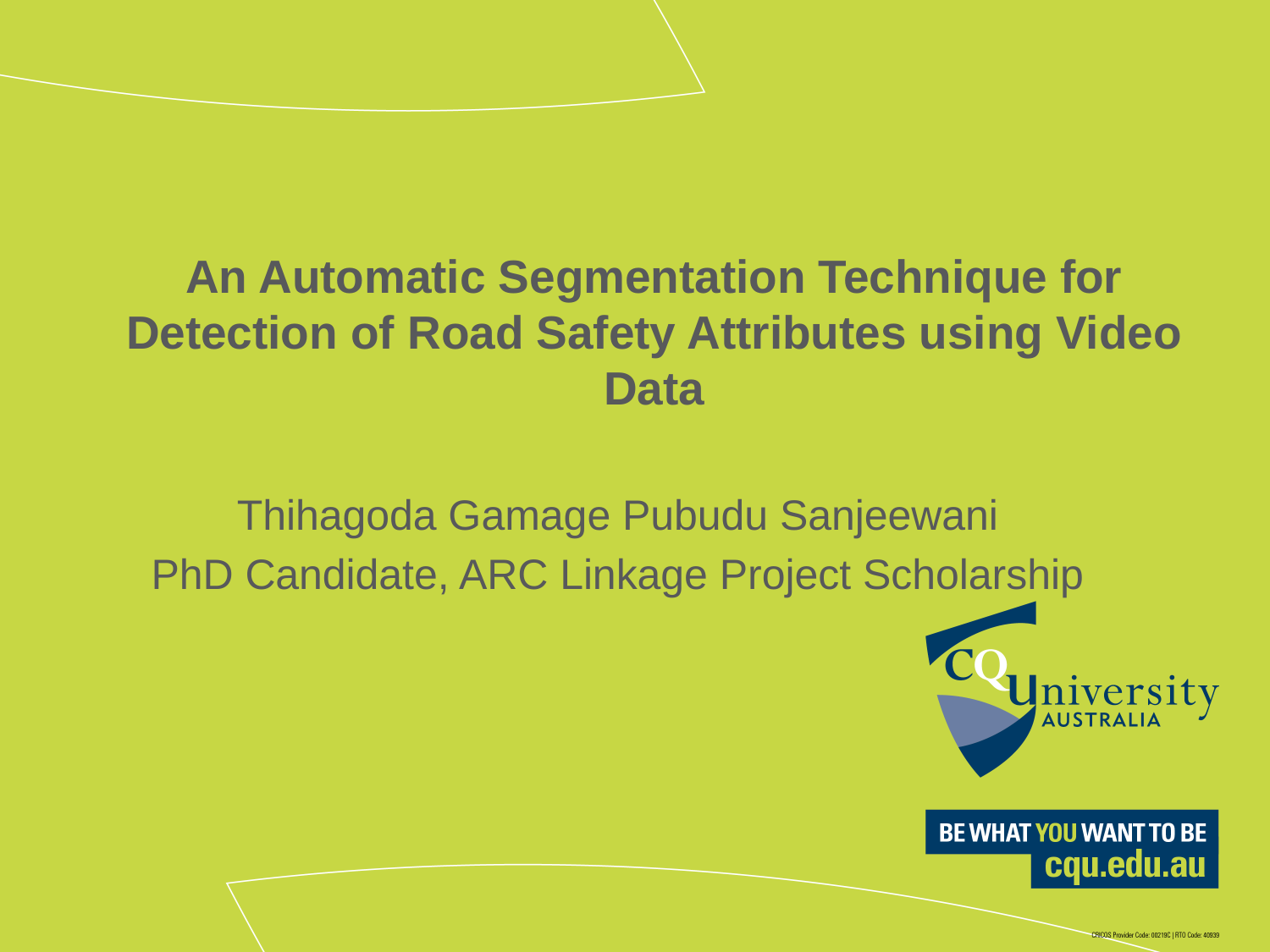

# An Automatic Segmentation Technique for Detection of Road Safety Attributes using Video Data
Thihagoda Gamage Pubudu Sanjeewani
PhD Candidate, ARC Linkage Project Scholarship